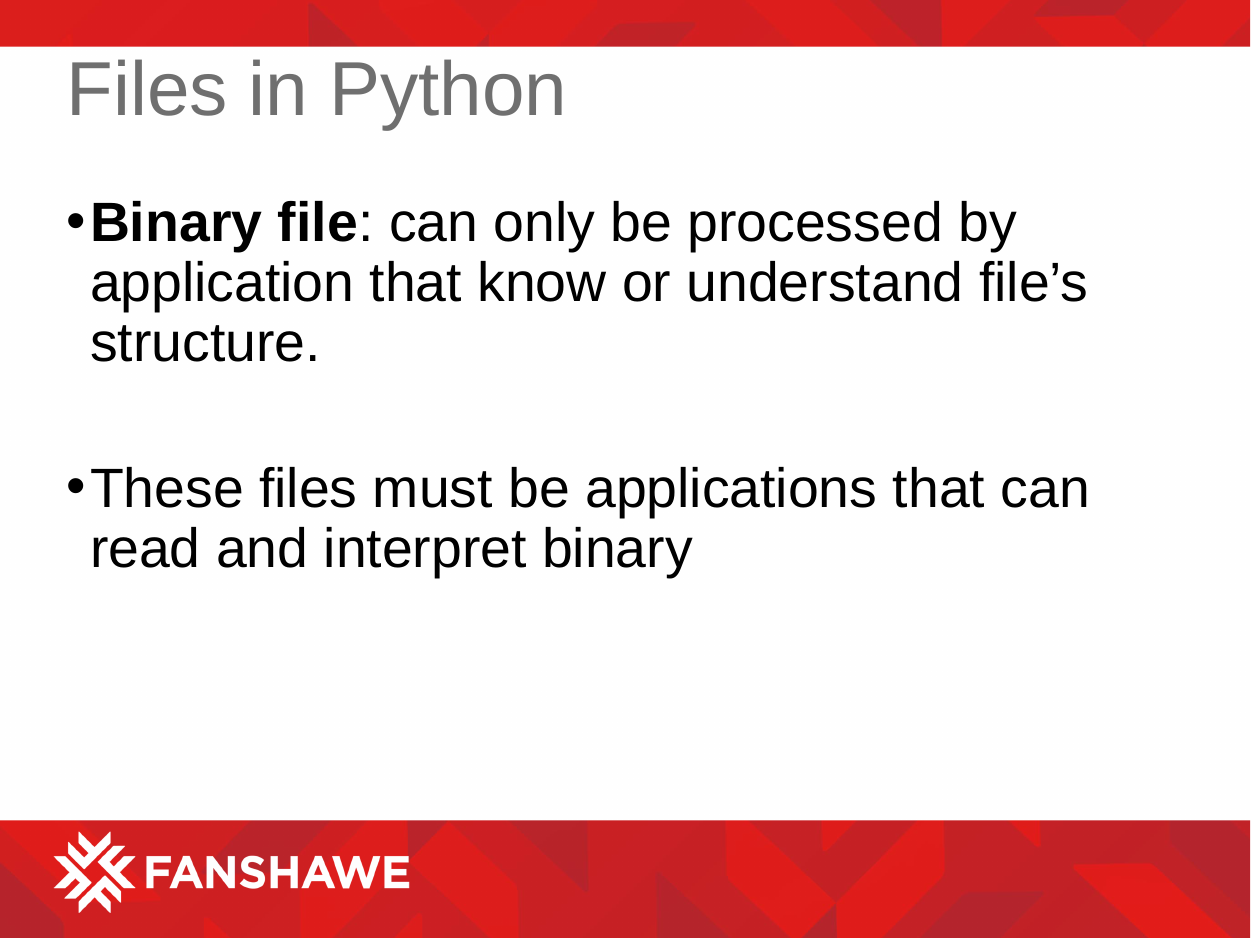

# Files in Python
Binary file: can only be processed by application that know or understand file’s structure.

These files must be applications that can read and interpret binary